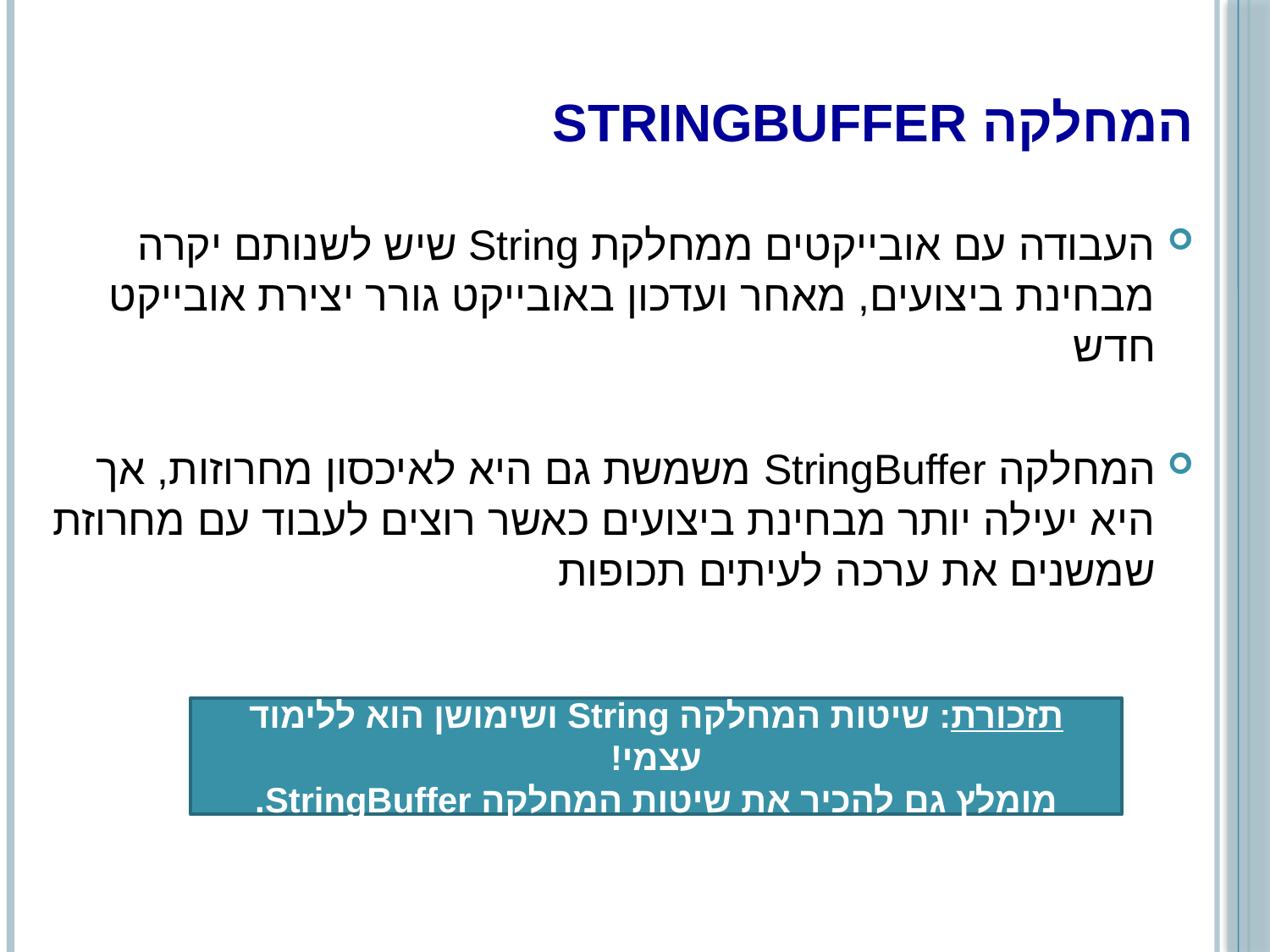

# המחלקה StringBuffer
העבודה עם אובייקטים ממחלקת String שיש לשנותם יקרה מבחינת ביצועים, מאחר ועדכון באובייקט גורר יצירת אובייקט חדש

המחלקה StringBuffer משמשת גם היא לאיכסון מחרוזות, אך היא יעילה יותר מבחינת ביצועים כאשר רוצים לעבוד עם מחרוזת שמשנים את ערכה לעיתים תכופות

תזכורת: שיטות המחלקה String ושימושן הוא ללימוד עצמי!
מומלץ גם להכיר את שיטות המחלקה StringBuffer.